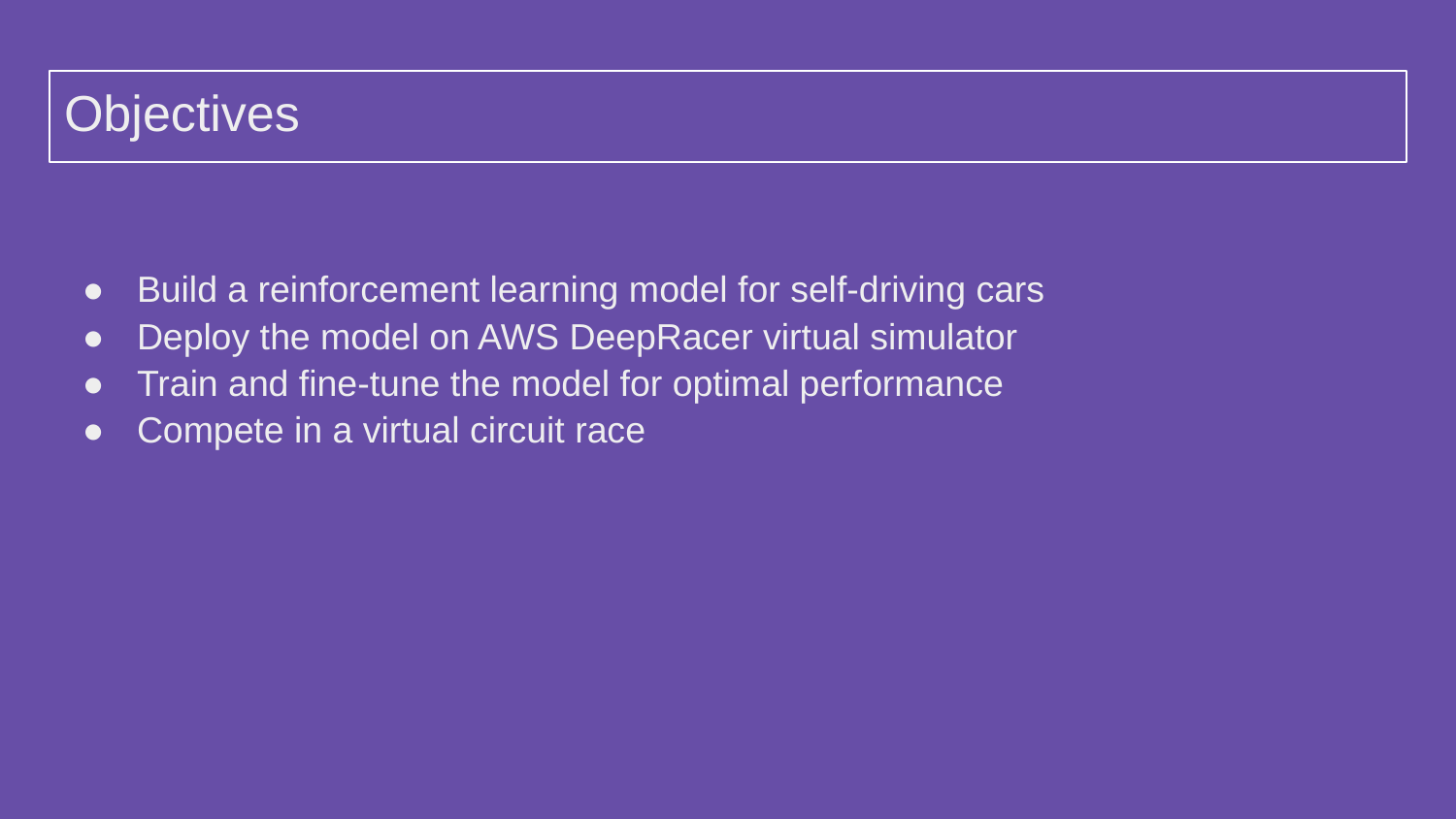

# Objectives
Build a reinforcement learning model for self-driving cars
Deploy the model on AWS DeepRacer virtual simulator
Train and fine-tune the model for optimal performance
Compete in a virtual circuit race